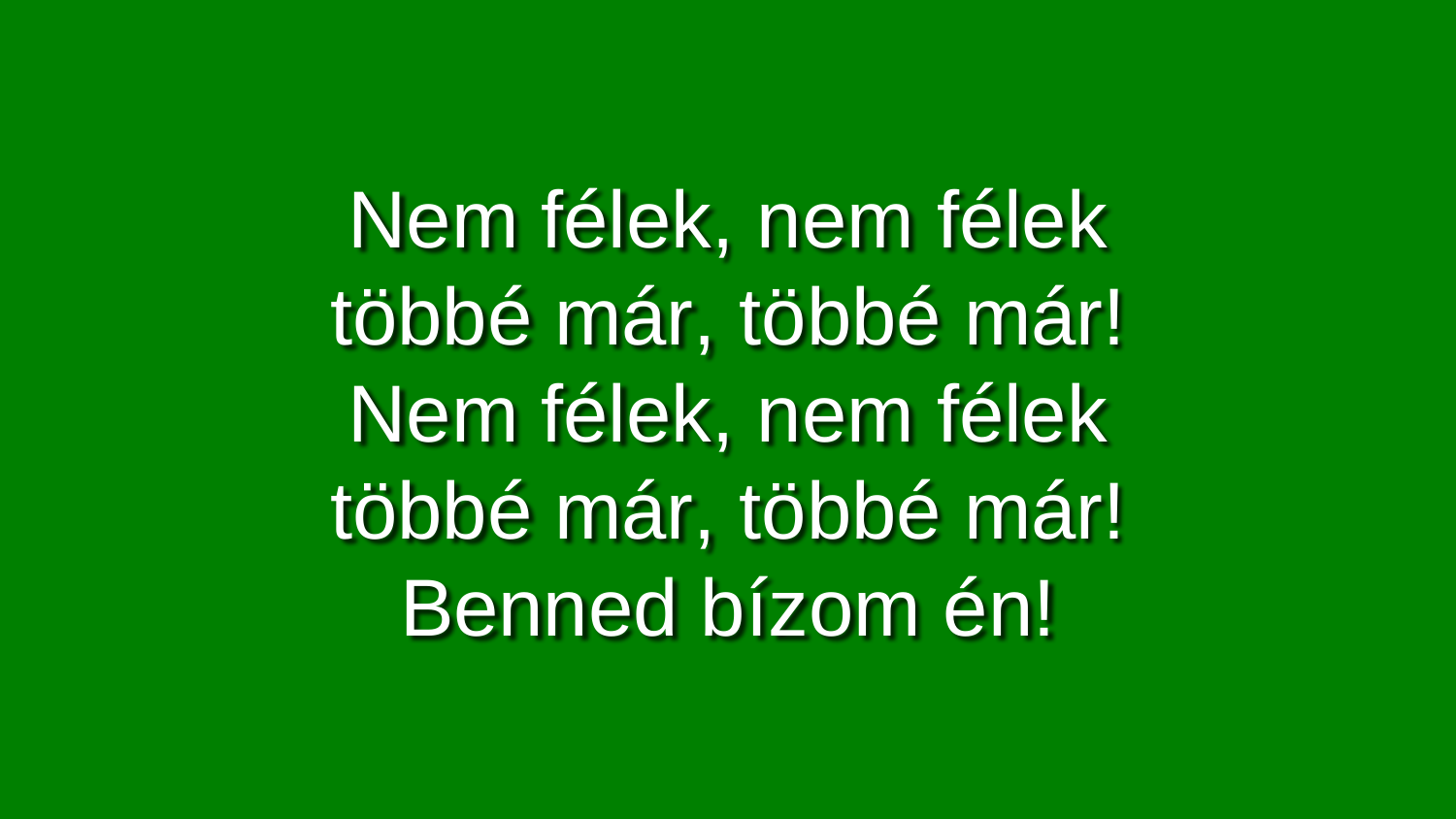

Nem félek, nem félek
többé már, többé már!
Nem félek, nem félek
többé már, többé már!
Benned bízom én!